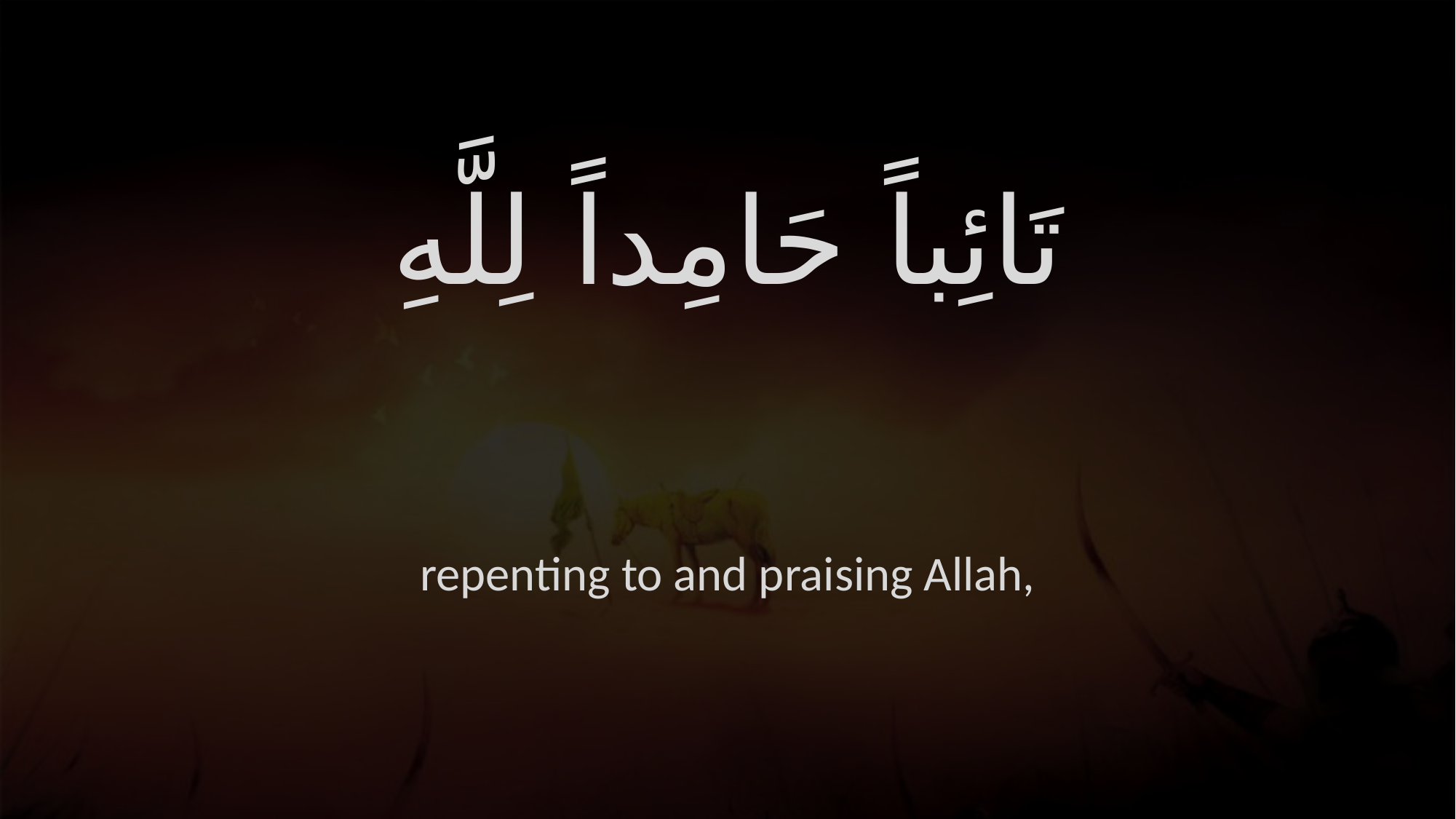

# تَائِباً حَامِداً لِلَّهِ
repenting to and praising Allah,